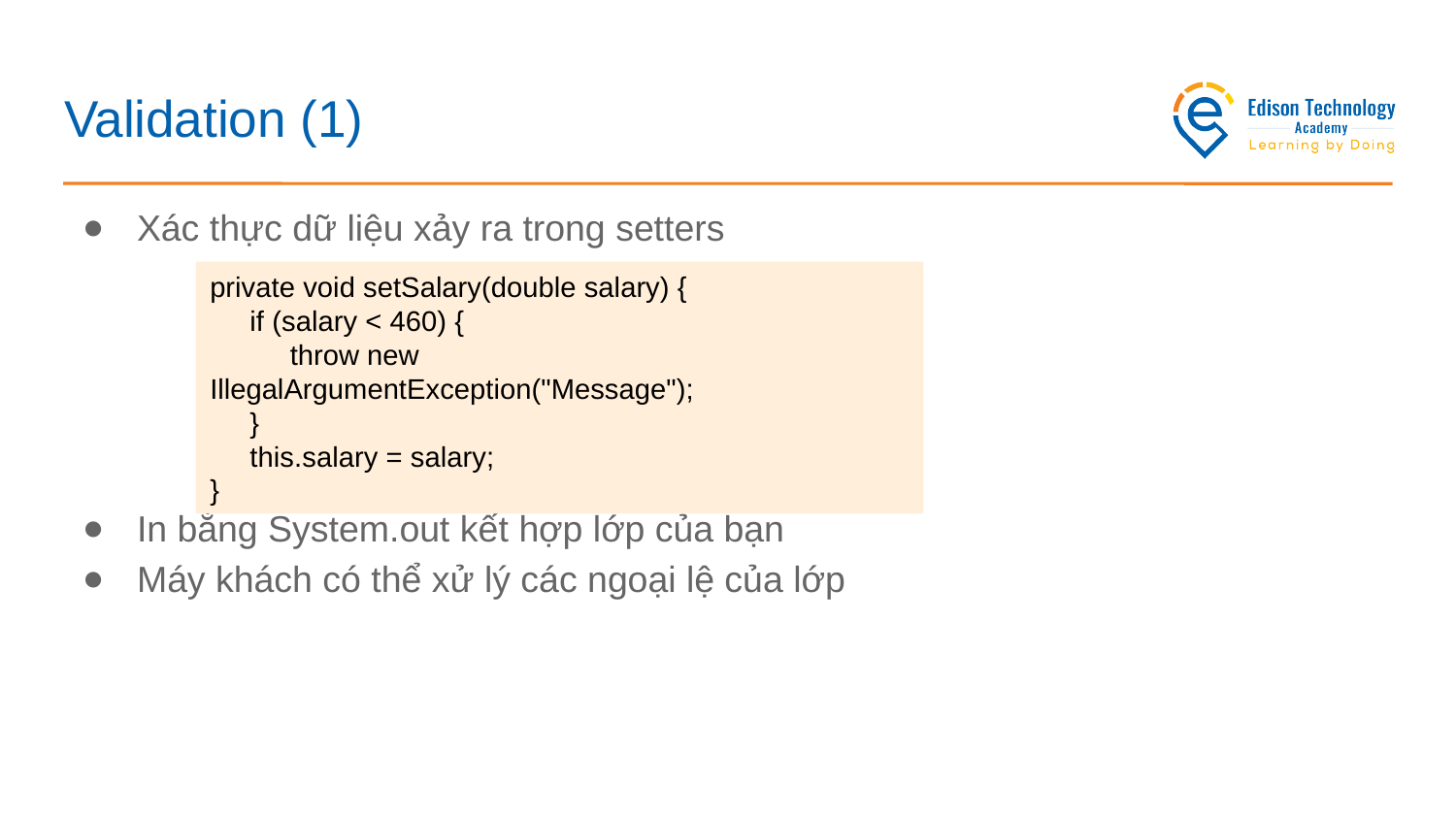

# Validation (1)
Xác thực dữ liệu xảy ra trong setters

In bằng System.out kết hợp lớp của bạn
Máy khách có thể xử lý các ngoại lệ của lớp
private void setSalary(double salary) {
     if (salary < 460) {
          throw new IllegalArgumentException("Message");
     }
     this.salary = salary;
}